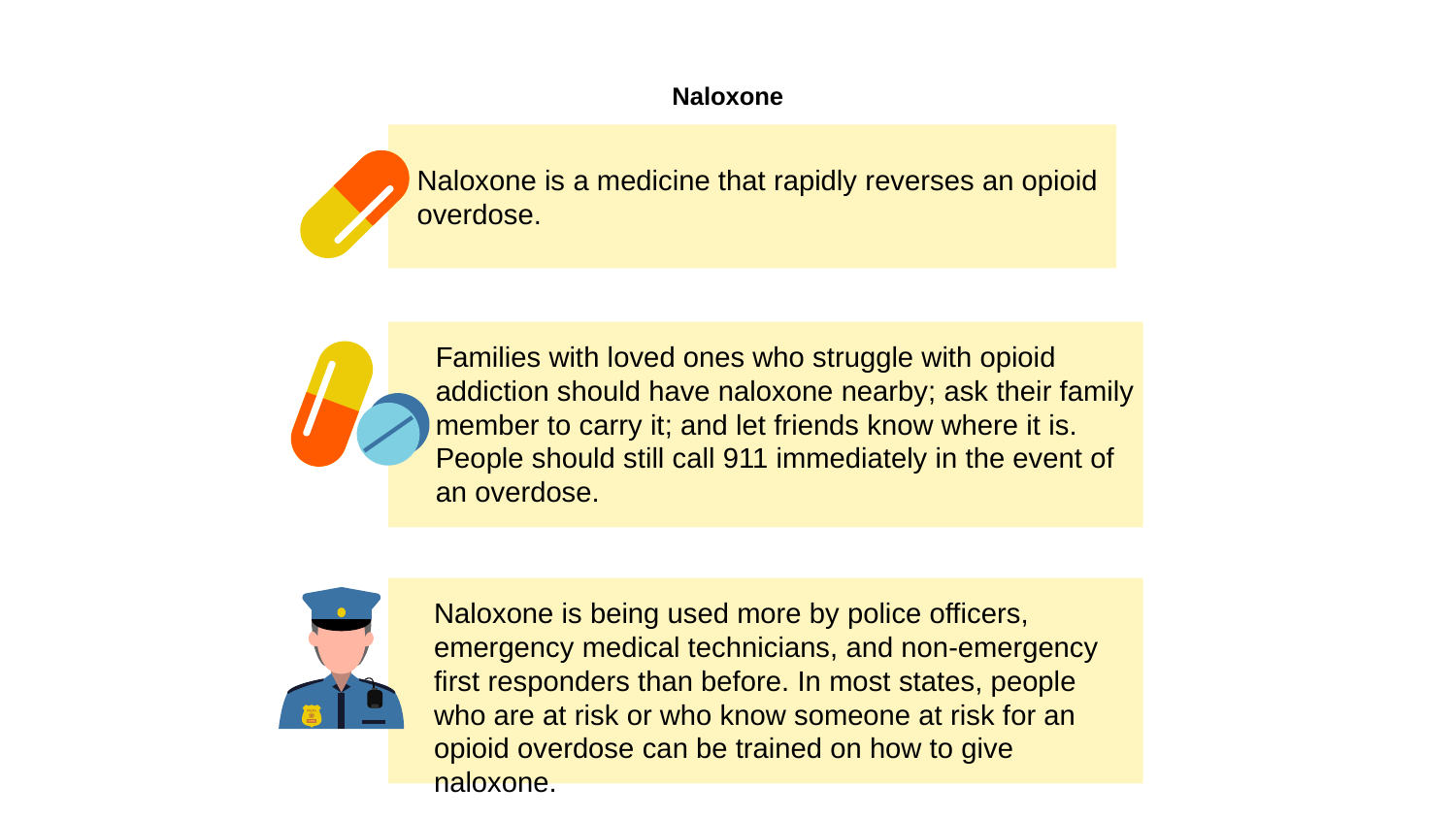

# Naloxone

Naloxone is a medicine that rapidly reverses an opioid overdose.

Families with loved ones who struggle with opioid addiction should have naloxone nearby; ask their family member to carry it; and let friends know where it is. People should still call 911 immediately in the event of an overdose.

Naloxone is being used more by police officers, emergency medical technicians, and non-emergency first responders than before. In most states, people who are at risk or who know someone at risk for an opioid overdose can be trained on how to give naloxone.